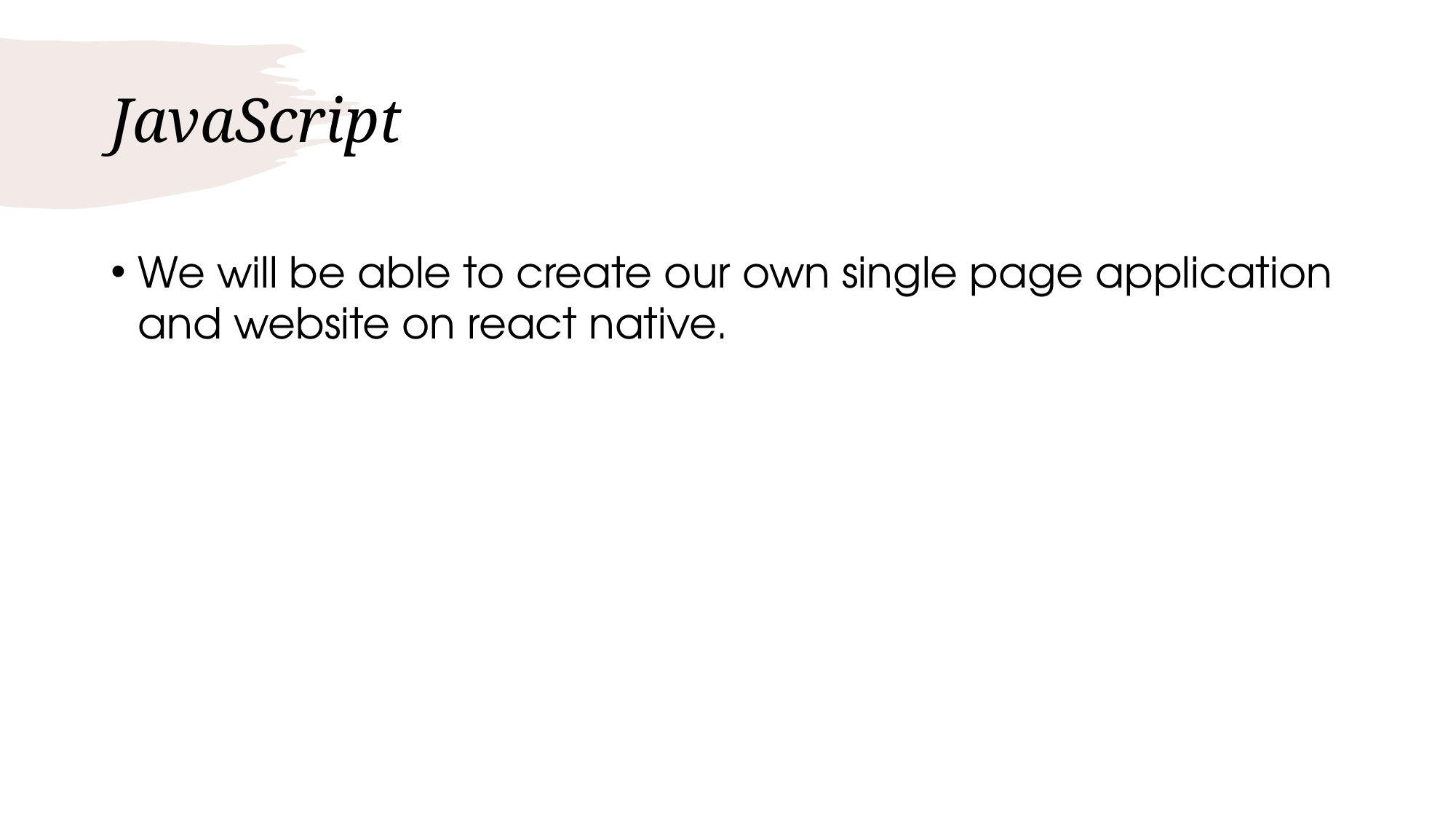

# JavaScript
We will be able to create our own single page application and website on react native.